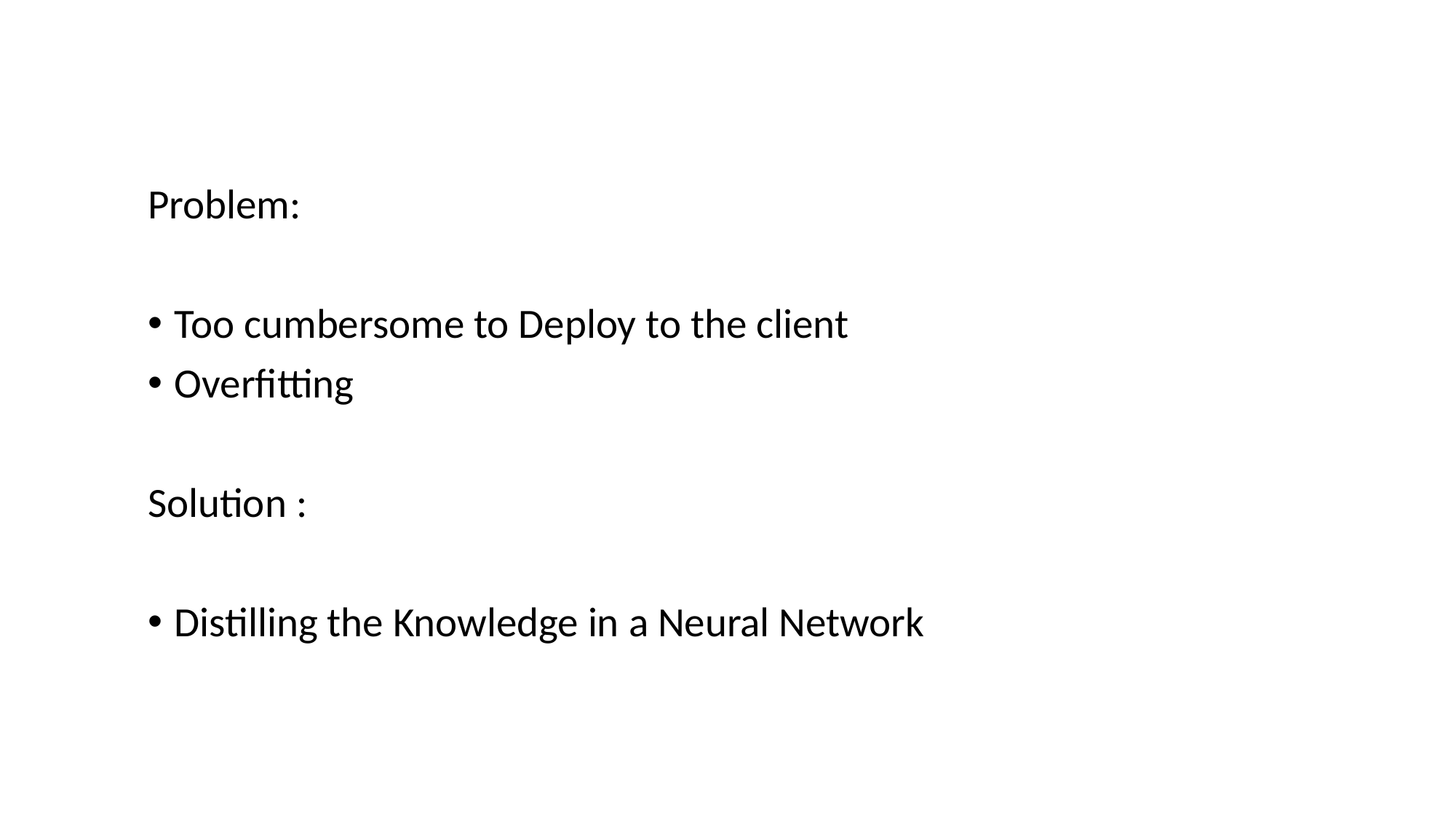

Problem:

Too cumbersome to Deploy to the client
Overfitting

Solution :

Distilling the Knowledge in a Neural Network